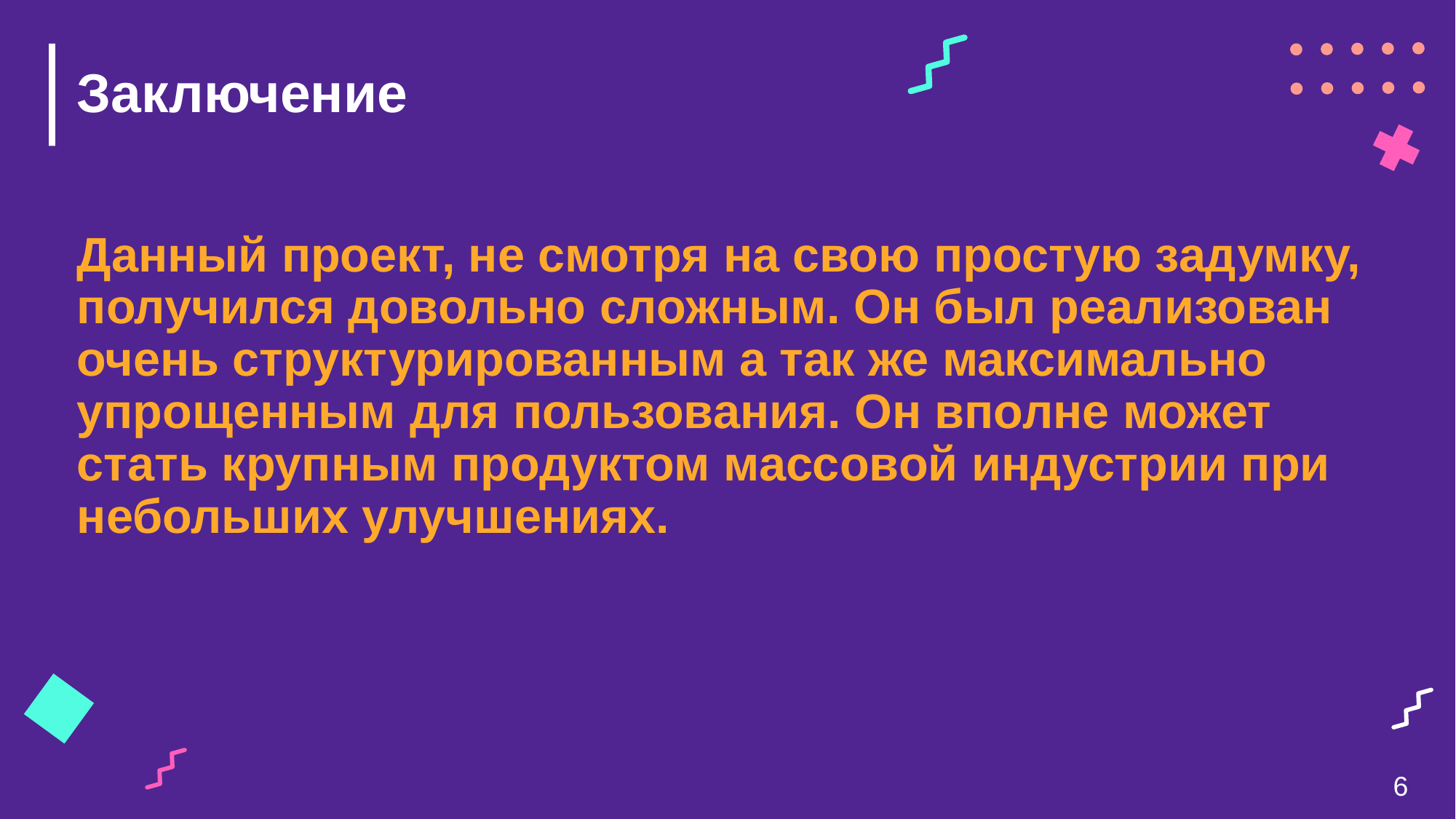

# Заключение
Данный проект, не смотря на свою простую задумку, получился довольно сложным. Он был реализован очень структурированным а так же максимально упрощенным для пользования. Он вполне может стать крупным продуктом массовой индустрии при небольших улучшениях.

6